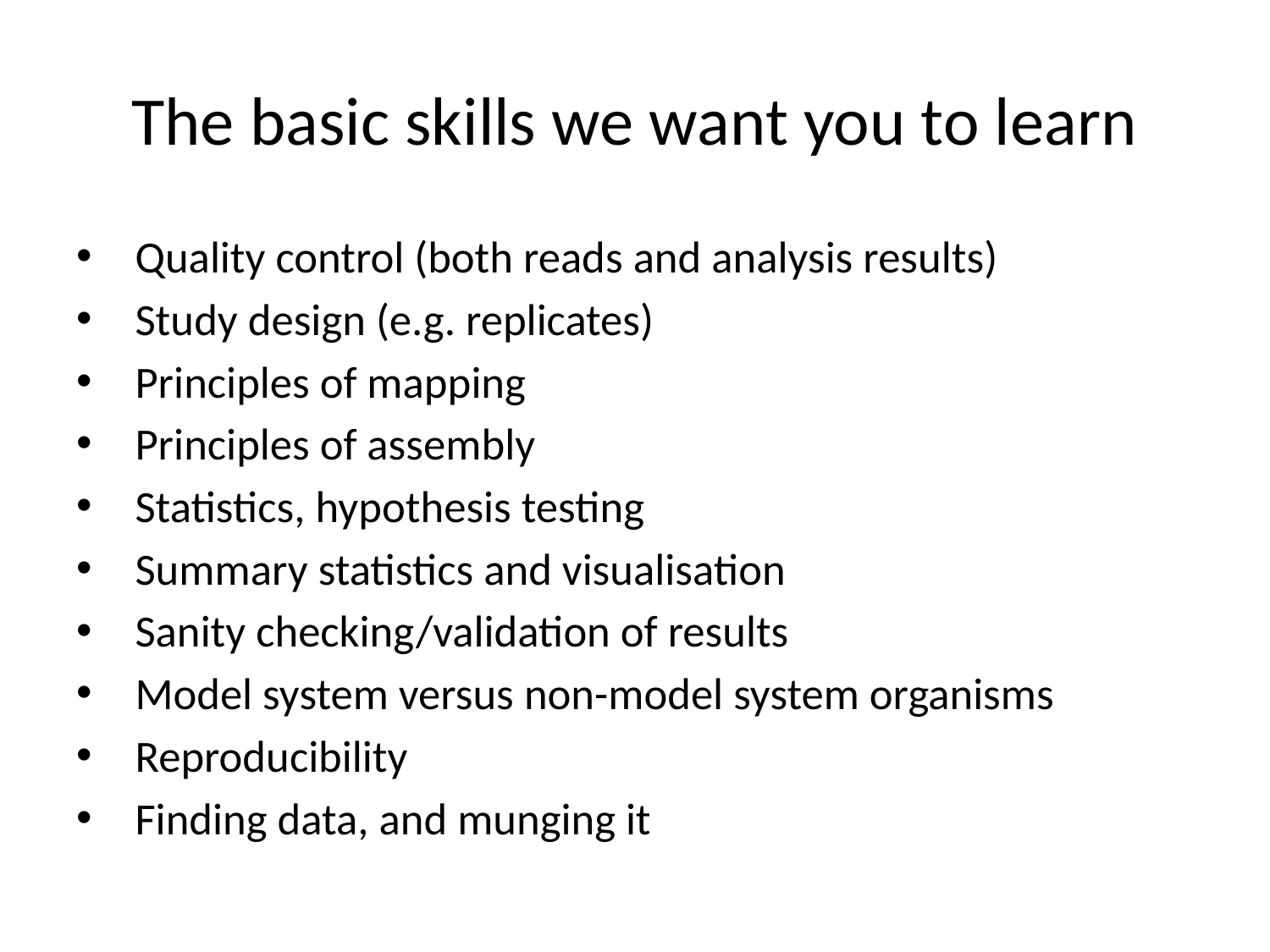

# The basic skills we want you to learn
Quality control (both reads and analysis results)
Study design (e.g. replicates)
Principles of mapping
Principles of assembly
Statistics, hypothesis testing
Summary statistics and visualisation
Sanity checking/validation of results
Model system versus non-model system organisms
Reproducibility
Finding data, and munging it